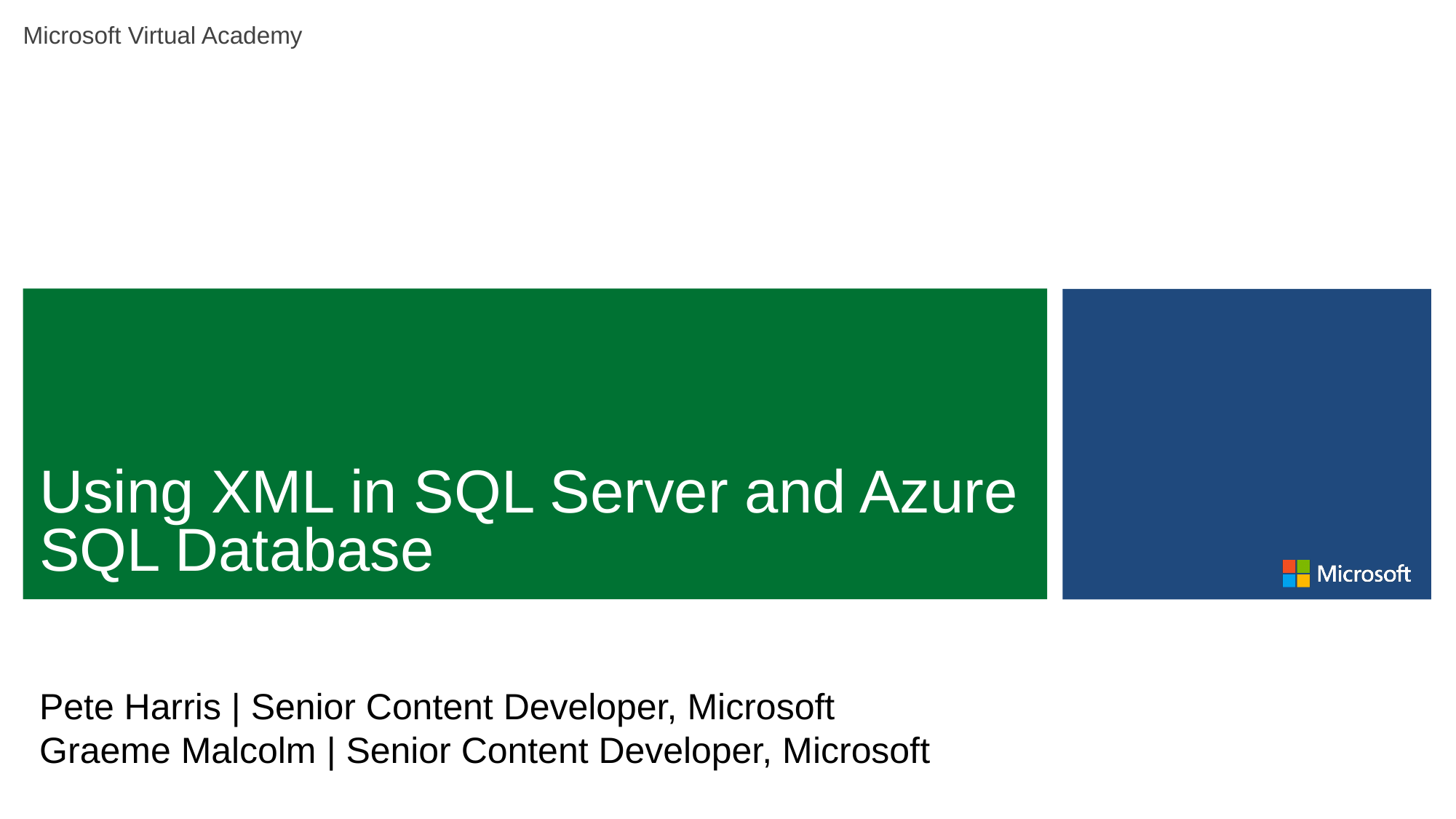

# Using XML in SQL Server and Azure SQL Database
Pete Harris | Senior Content Developer, Microsoft
Graeme Malcolm | Senior Content Developer, Microsoft